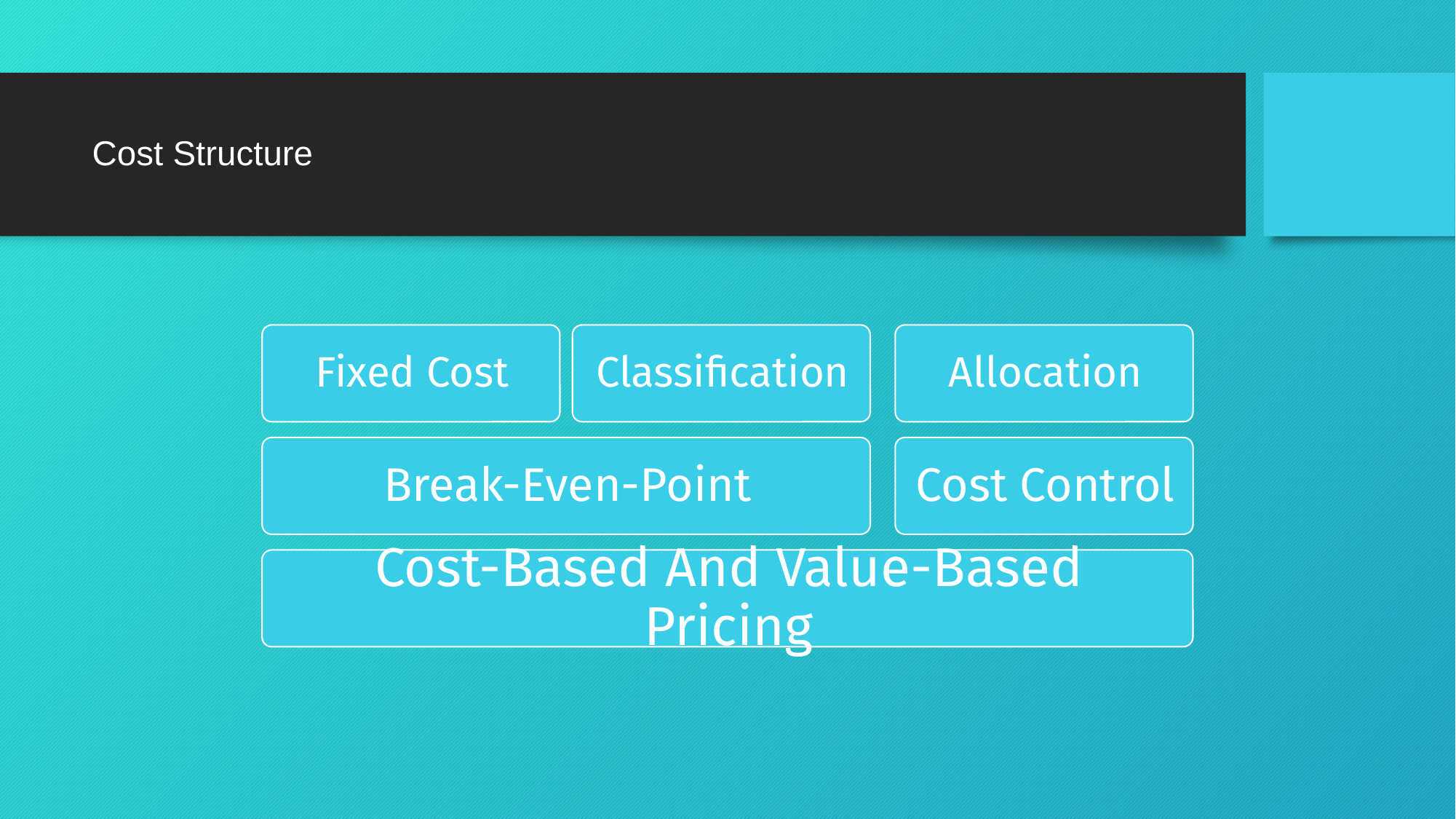

# Cost Structure
Cost-Based And Value-Based Pricing
Break-Even-Point
Fixed Cost
Classification
Cost Control
Allocation